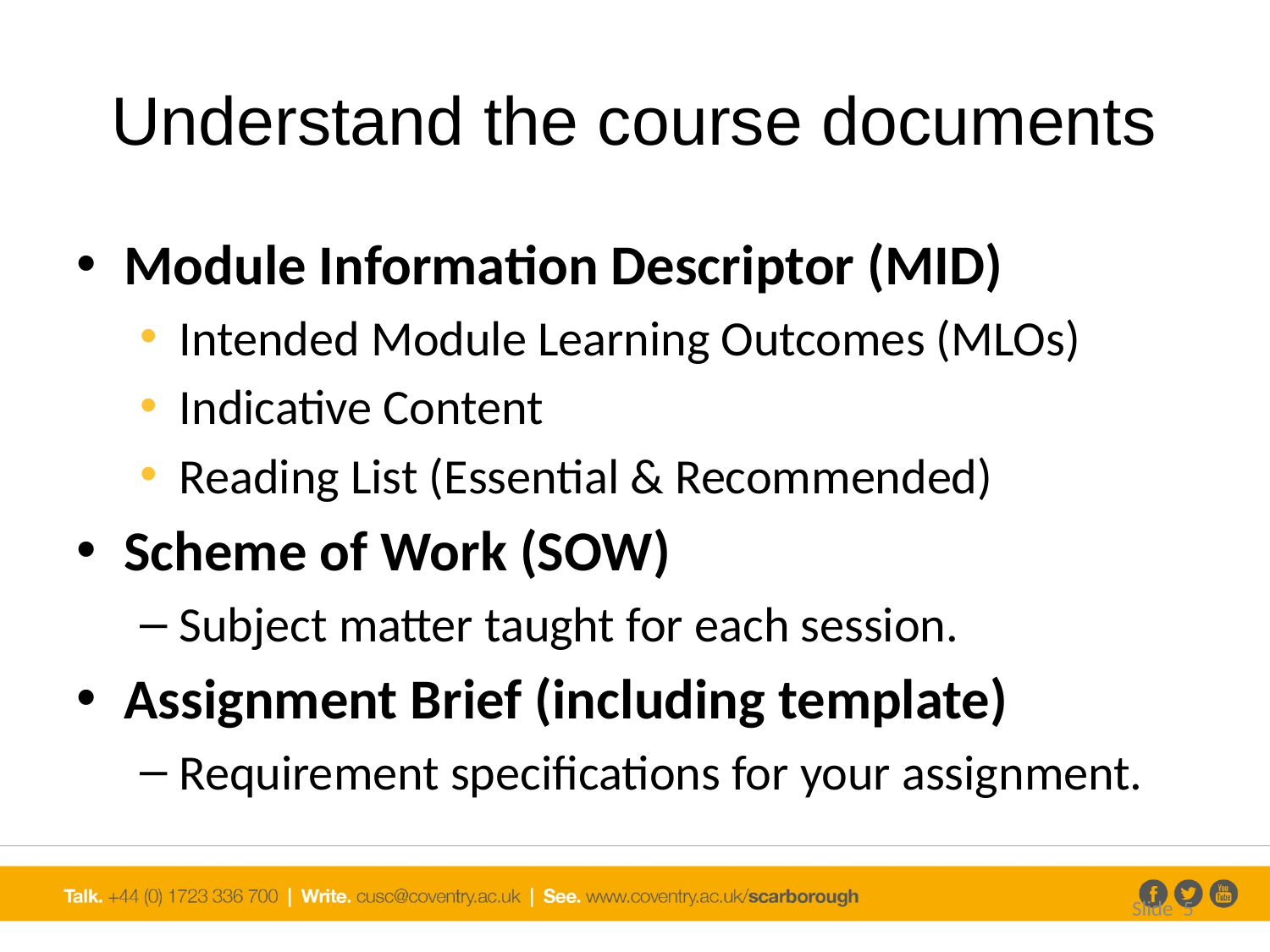

# Understand the course documents
Module Information Descriptor (MID)
Intended Module Learning Outcomes (MLOs)
Indicative Content
Reading List (Essential & Recommended)
Scheme of Work (SOW)
Subject matter taught for each session.
Assignment Brief (including template)
Requirement specifications for your assignment.

Slide  5